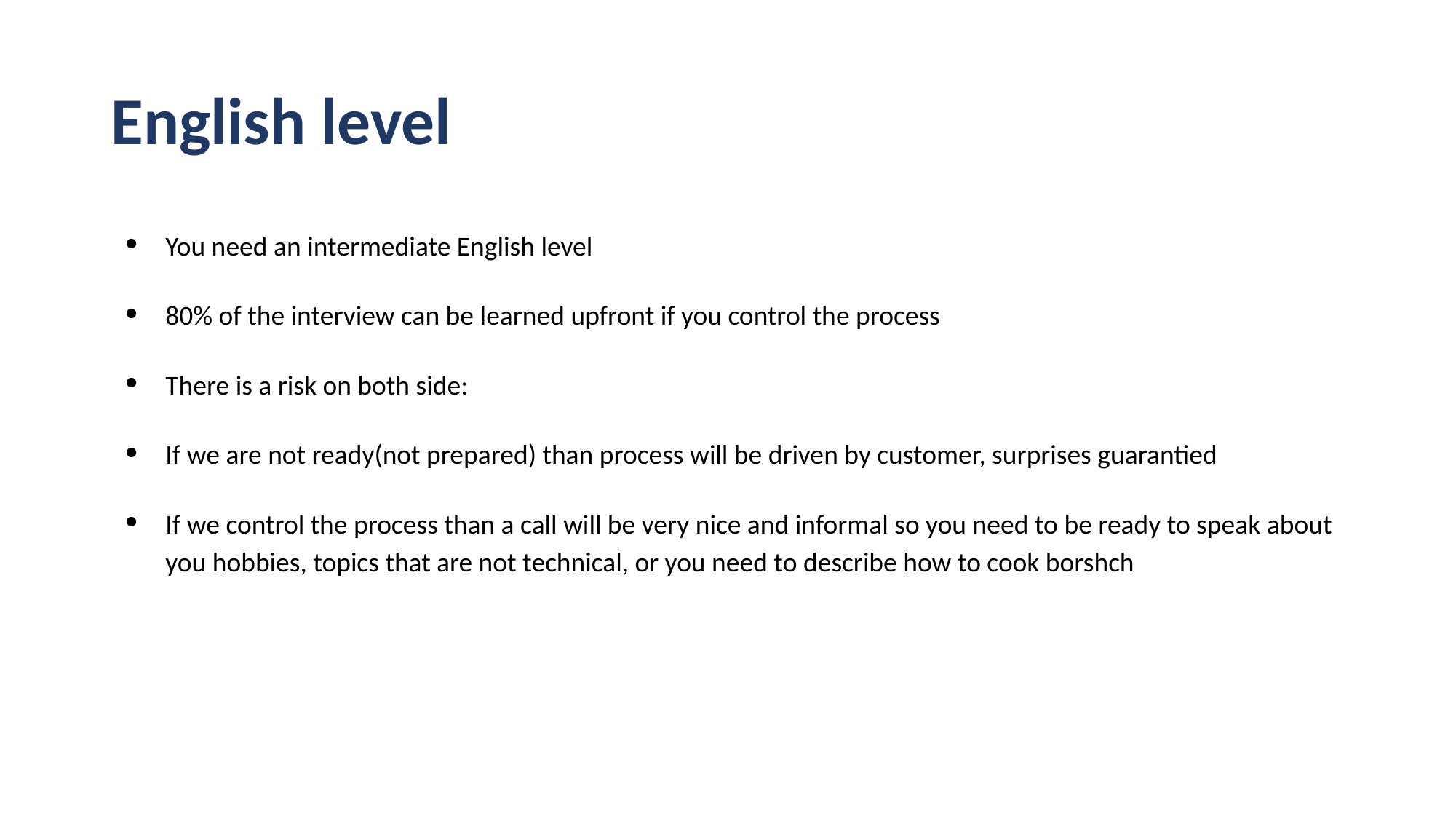

# English level
You need an intermediate English level
80% of the interview can be learned upfront if you control the process
There is a risk on both side:
If we are not ready(not prepared) than process will be driven by customer, surprises guarantied
If we control the process than a call will be very nice and informal so you need to be ready to speak about you hobbies, topics that are not technical, or you need to describe how to cook borshch